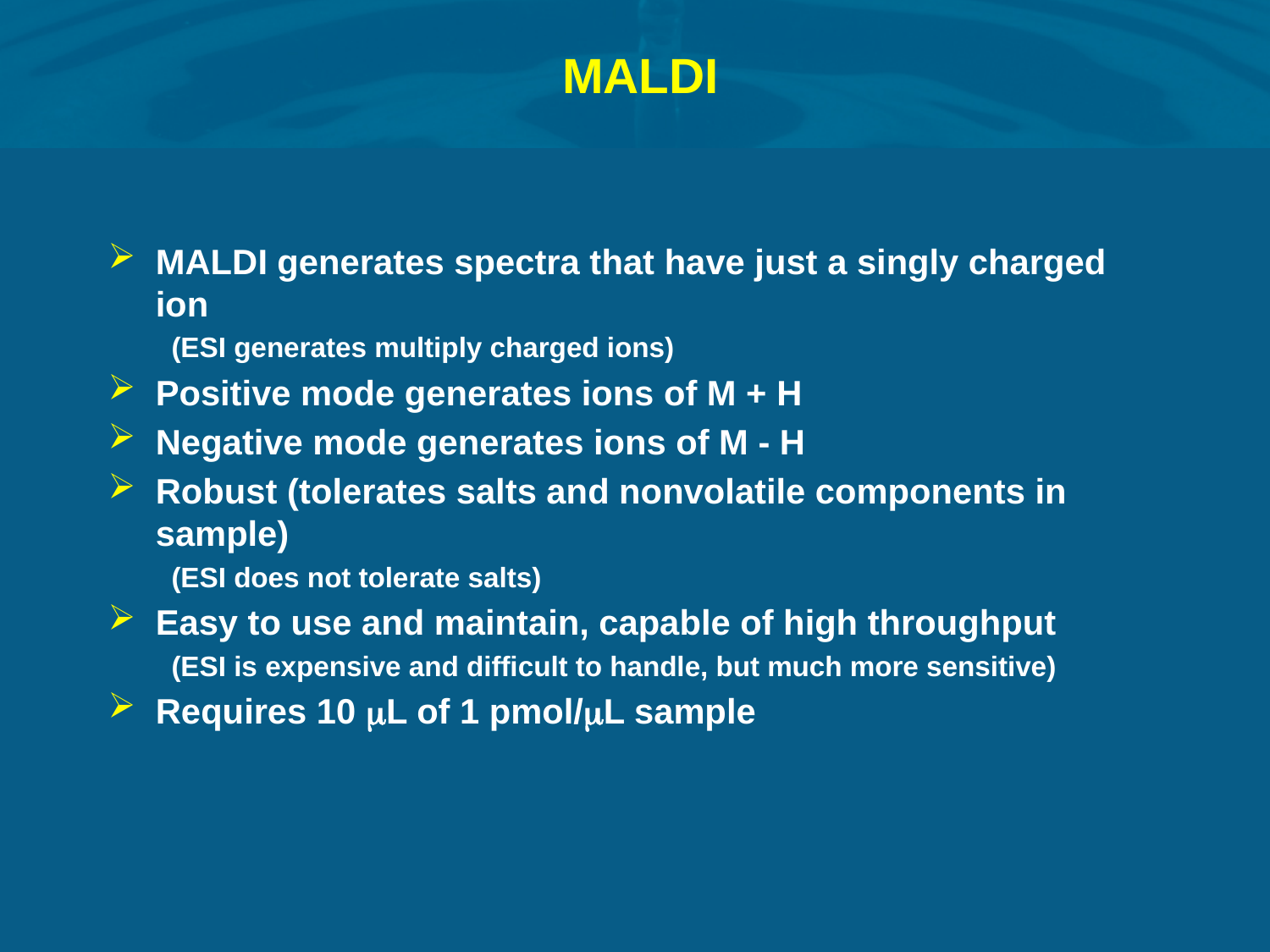

# MALDI
MALDI generates spectra that have just a singly charged ion
(ESI generates multiply charged ions)
Positive mode generates ions of M + H
Negative mode generates ions of M - H
Robust (tolerates salts and nonvolatile components in sample)
(ESI does not tolerate salts)
Easy to use and maintain, capable of high throughput
(ESI is expensive and difficult to handle, but much more sensitive)
Requires 10 μL of 1 pmol/μL sample